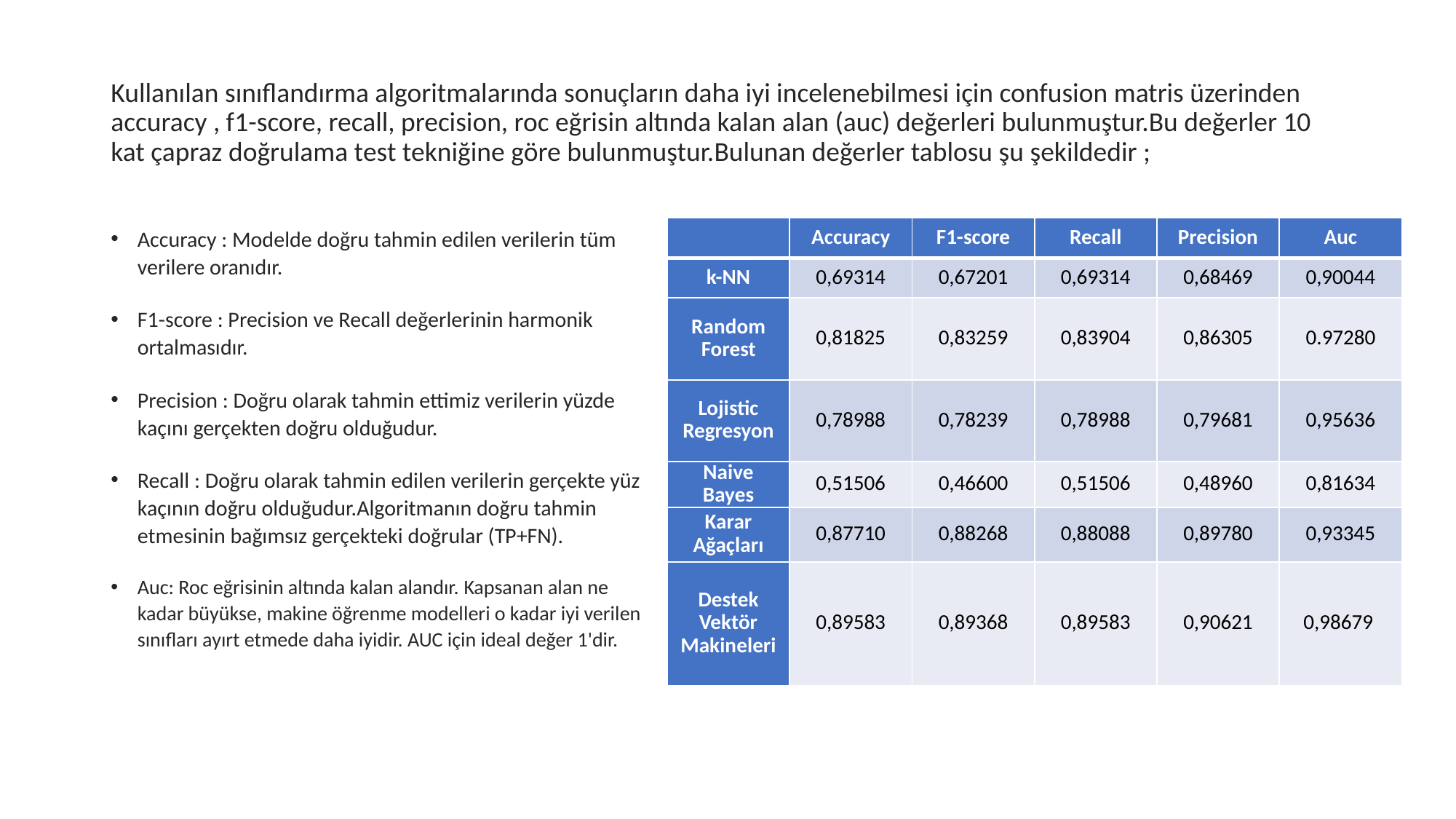

# Kullanılan sınıflandırma algoritmalarında sonuçların daha iyi incelenebilmesi için confusion matris üzerinden accuracy , f1-score, recall, precision, roc eğrisin altında kalan alan (auc) değerleri bulunmuştur.Bu değerler 10 kat çapraz doğrulama test tekniğine göre bulunmuştur.Bulunan değerler tablosu şu şekildedir ;
|  | Accuracy | F1-score | Recall | Precision | Auc |
| --- | --- | --- | --- | --- | --- |
| k-NN | 0,69314 | 0,67201 | 0,69314 | 0,68469 | 0,90044 |
| Random Forest | 0,81825 | 0,83259 | 0,83904 | 0,86305 | 0.97280 |
| Lojistic Regresyon | 0,78988 | 0,78239 | 0,78988 | 0,79681 | 0,95636 |
| Naive Bayes | 0,51506 | 0,46600 | 0,51506 | 0,48960 | 0,81634 |
| Karar Ağaçları | 0,87710 | 0,88268 | 0,88088 | 0,89780 | 0,93345 |
| Destek Vektör Makineleri | 0,89583 | 0,89368 | 0,89583 | 0,90621 | 0,98679 |
Accuracy : Modelde doğru tahmin edilen verilerin tüm verilere oranıdır.
F1-score : Precision ve Recall değerlerinin harmonik ortalmasıdır.
Precision : Doğru olarak tahmin ettimiz verilerin yüzde kaçını gerçekten doğru olduğudur.
Recall : Doğru olarak tahmin edilen verilerin gerçekte yüz kaçının doğru olduğudur.Algoritmanın doğru tahmin etmesinin bağımsız gerçekteki doğrular (TP+FN).
Auc: Roc eğrisinin altında kalan alandır. Kapsanan alan ne kadar büyükse, makine öğrenme modelleri o kadar iyi verilen sınıfları ayırt etmede daha iyidir. AUC için ideal değer 1'dir.